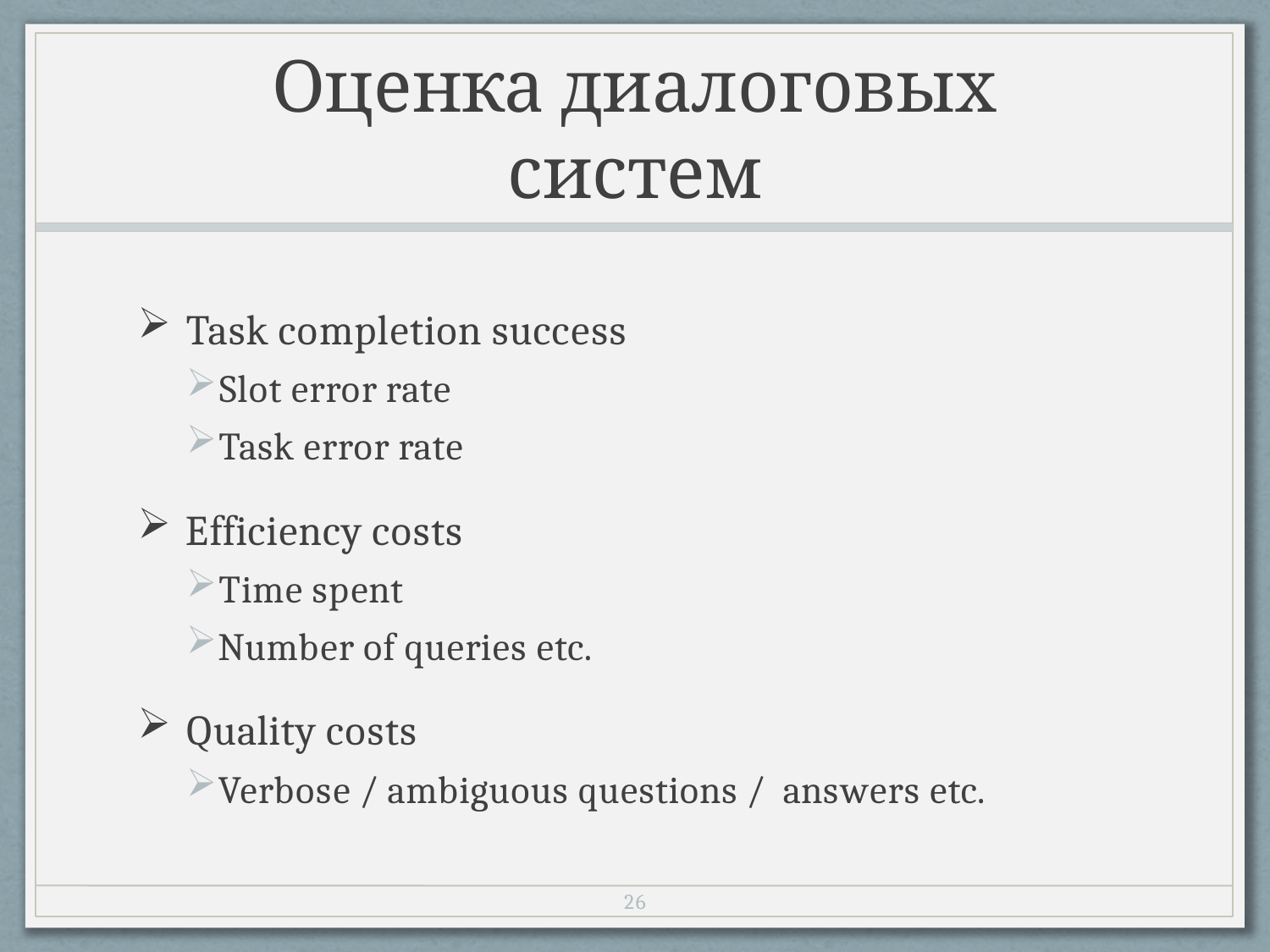

# Оценка диалоговых систем
Task completion success
Slot error rate
Task error rate
Efficiency costs
Time spent
Number of queries etc.
Quality costs
Verbose / ambiguous questions /  answers etc.
26